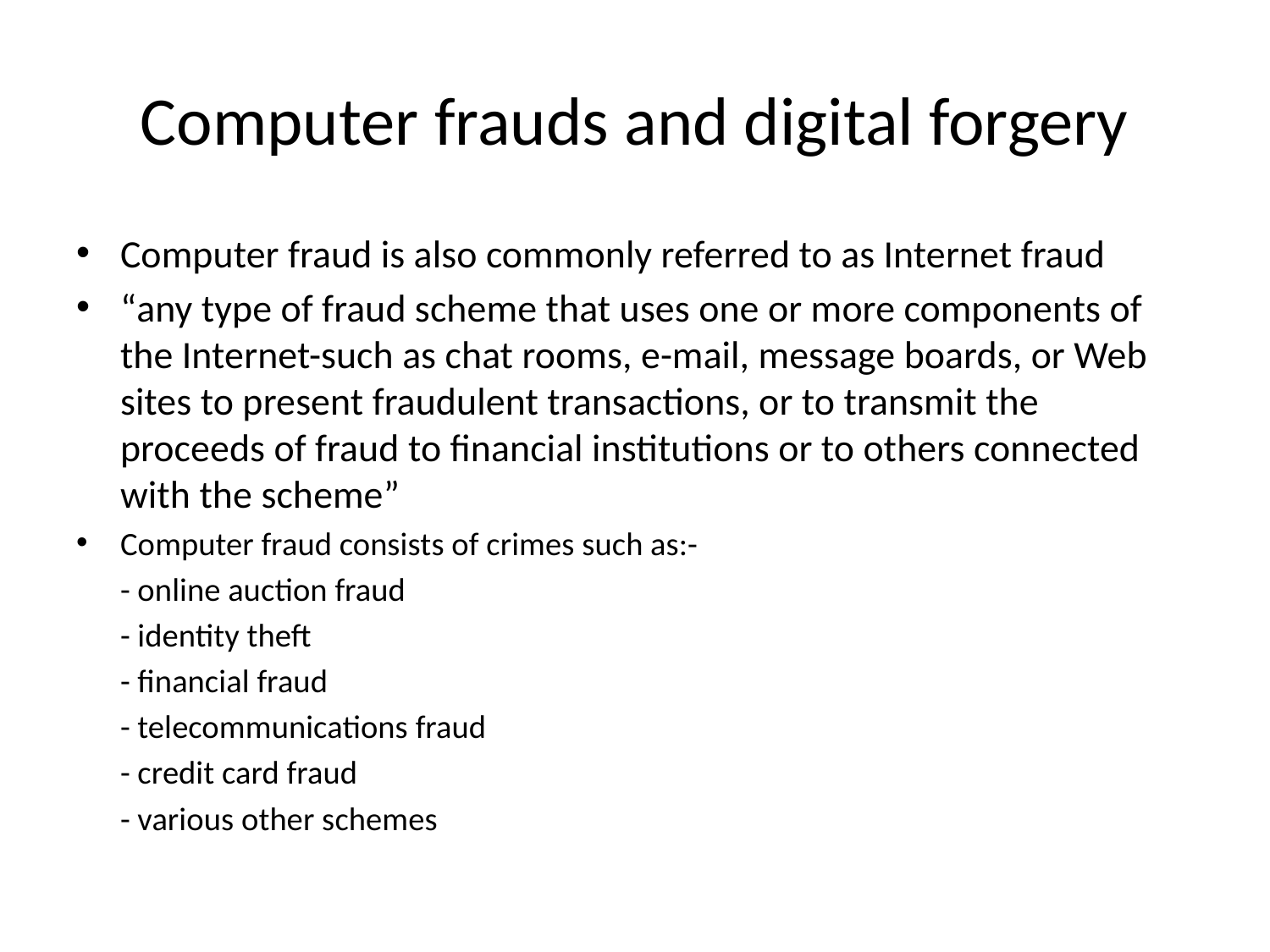

# Computer frauds and digital forgery
Computer fraud is also commonly referred to as Internet fraud
“any type of fraud scheme that uses one or more components of the Internet-such as chat rooms, e-mail, message boards, or Web sites to present fraudulent transactions, or to transmit the proceeds of fraud to financial institutions or to others connected with the scheme”
Computer fraud consists of crimes such as:-
		- online auction fraud
		- identity theft
		- financial fraud
		- telecommunications fraud
		- credit card fraud
		- various other schemes